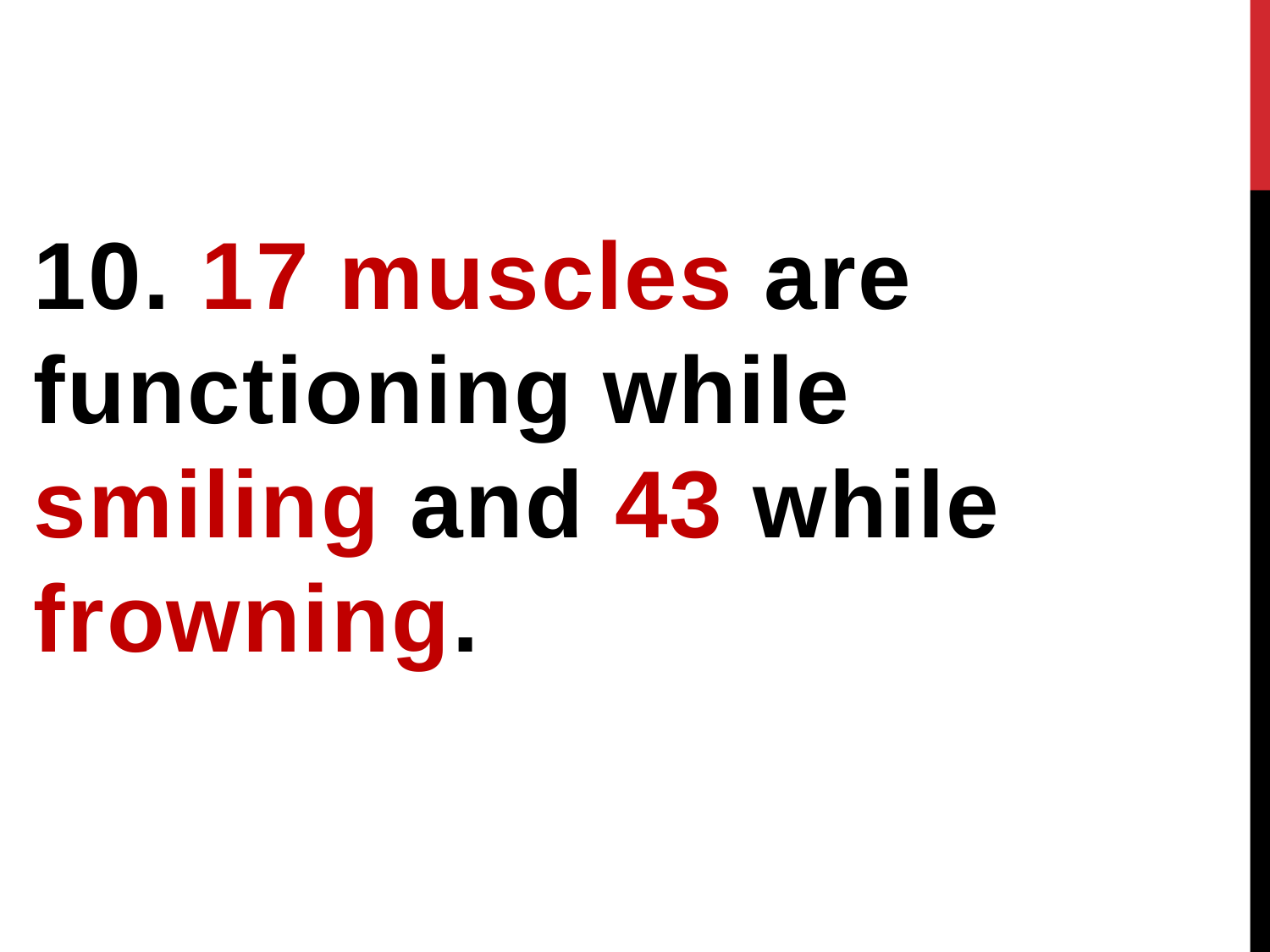

10. 17 muscles are functioning while smiling and 43 while frowning.